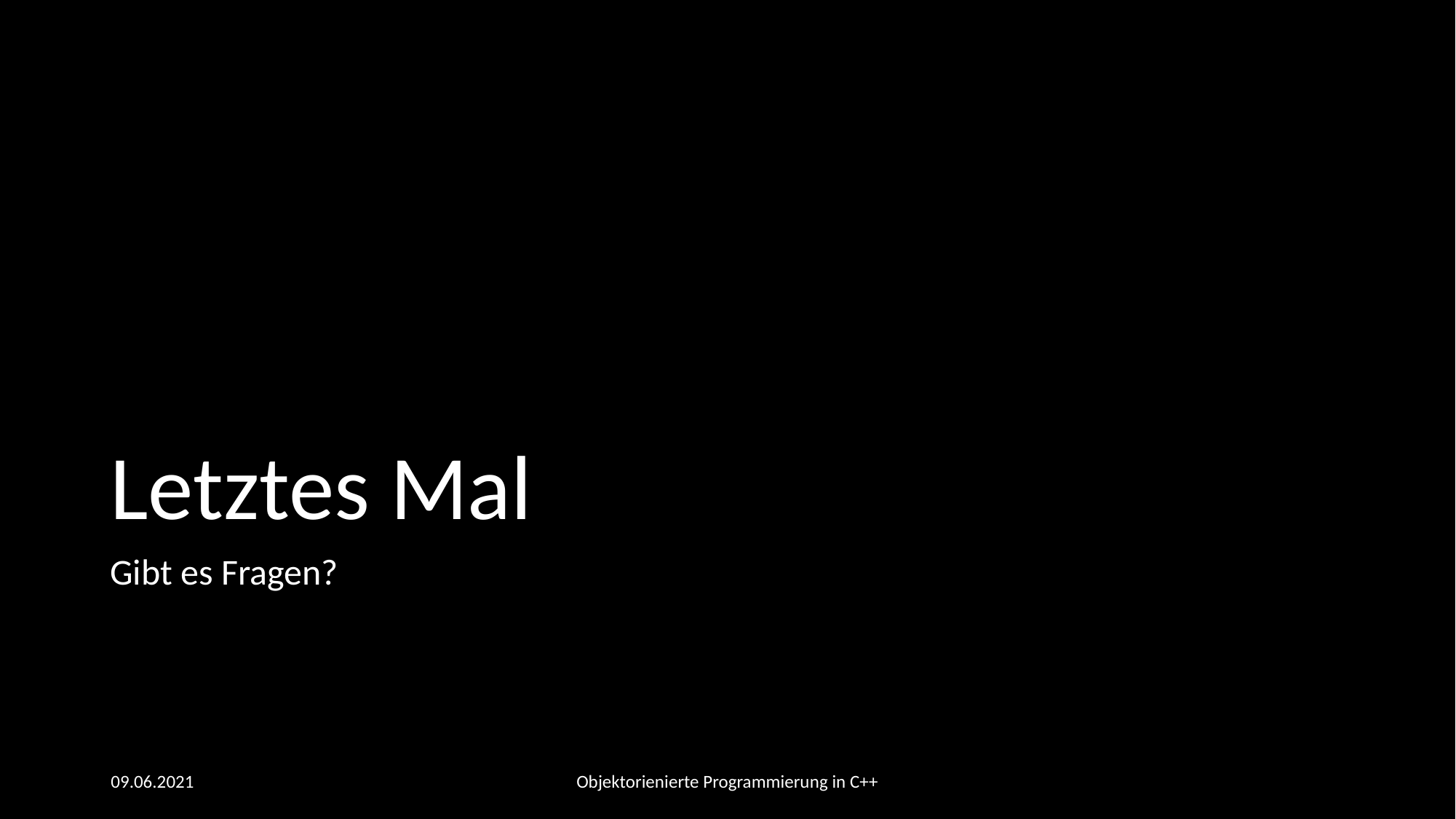

# Letztes Mal
Gibt es Fragen?
09.06.2021
Objektorienierte Programmierung in C++